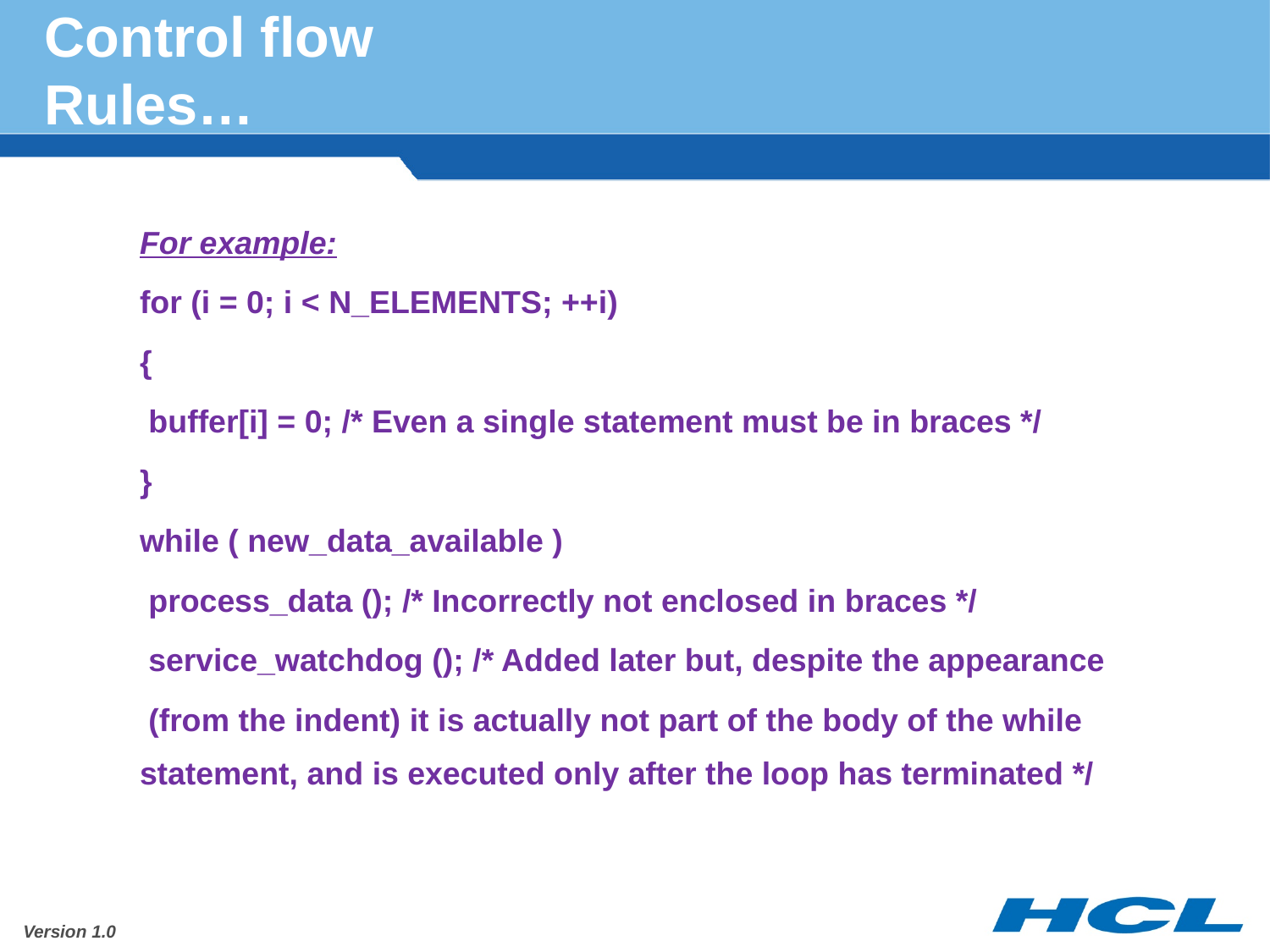

# Control flow Rules…
For example:
for (i = 0; i < N_ELEMENTS; ++i)
{
 buffer[i] = 0; /* Even a single statement must be in braces */
}
while ( new_data_available )
 process_data (); /* Incorrectly not enclosed in braces */
 service_watchdog (); /* Added later but, despite the appearance
 (from the indent) it is actually not part of the body of the while statement, and is executed only after the loop has terminated */
56